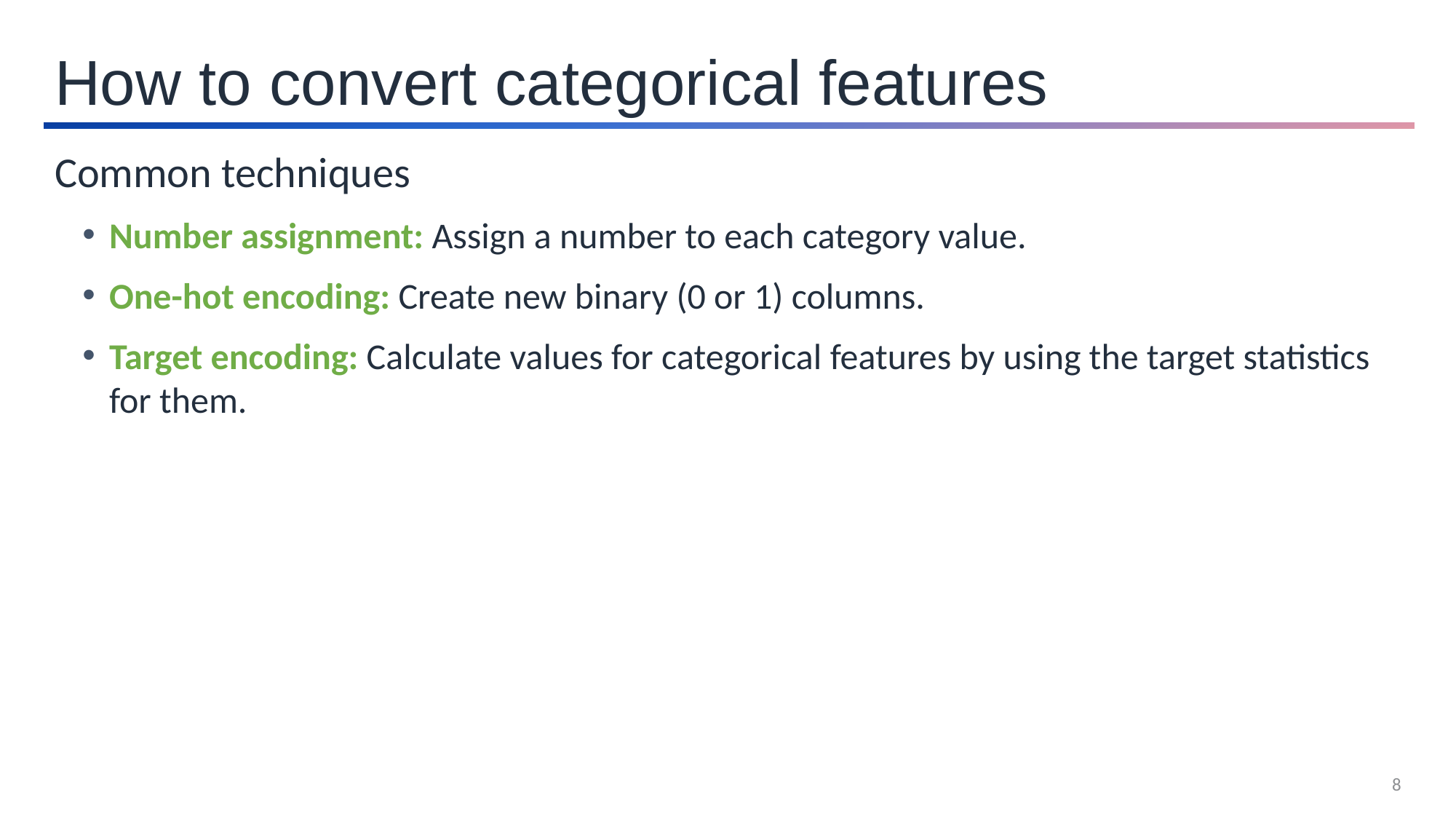

How to convert categorical features
Common techniques
Number assignment: Assign a number to each category value.
One-hot encoding: Create new binary (0 or 1) columns.
Target encoding: Calculate values for categorical features by using the target statistics for them.
8